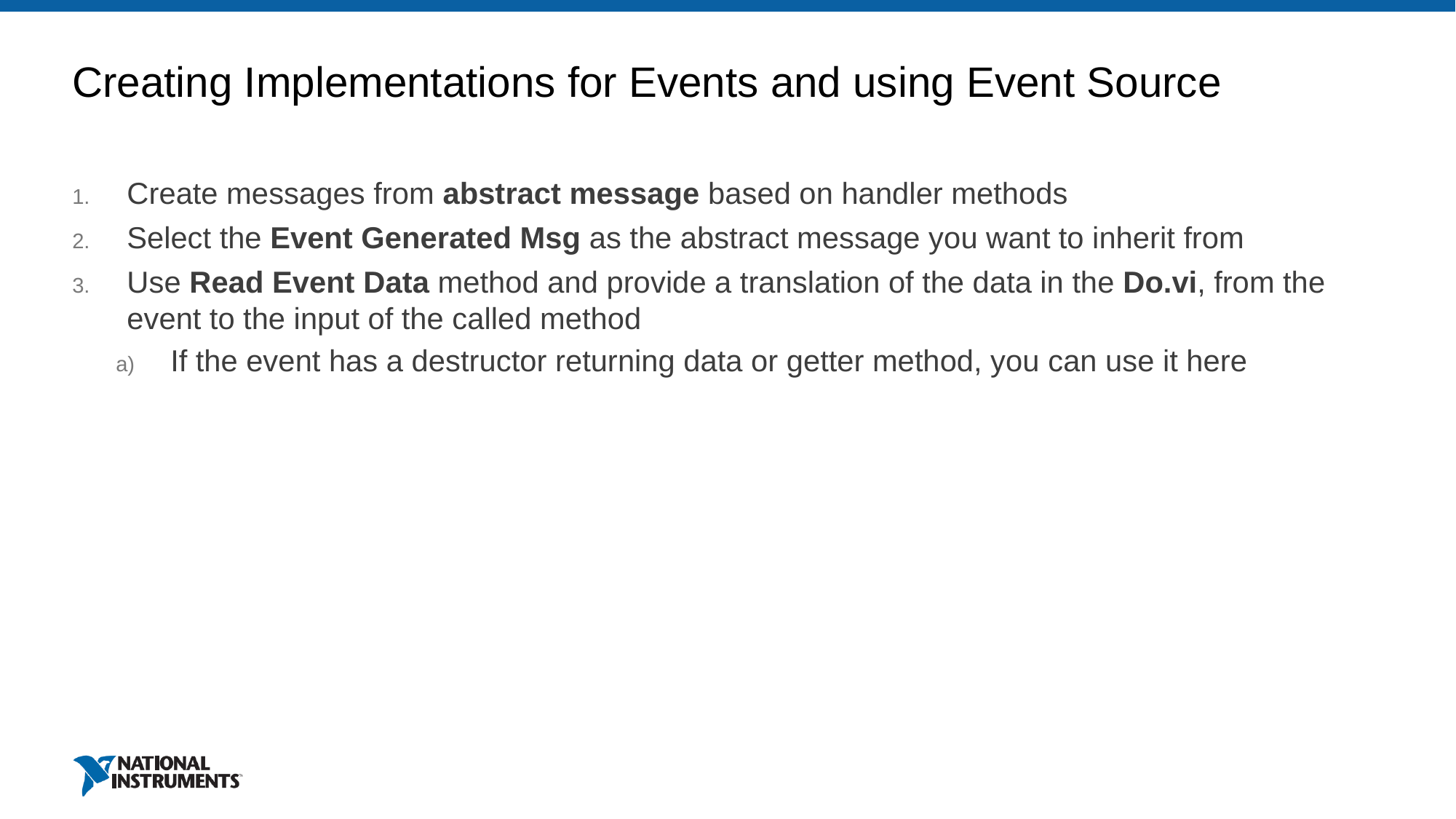

# Creating Implementations for Events and using Event Source

Create messages from abstract message based on handler methods
Select the Event Generated Msg as the abstract message you want to inherit from
Use Read Event Data method and provide a translation of the data in the Do.vi, from the event to the input of the called method
If the event has a destructor returning data or getter method, you can use it here